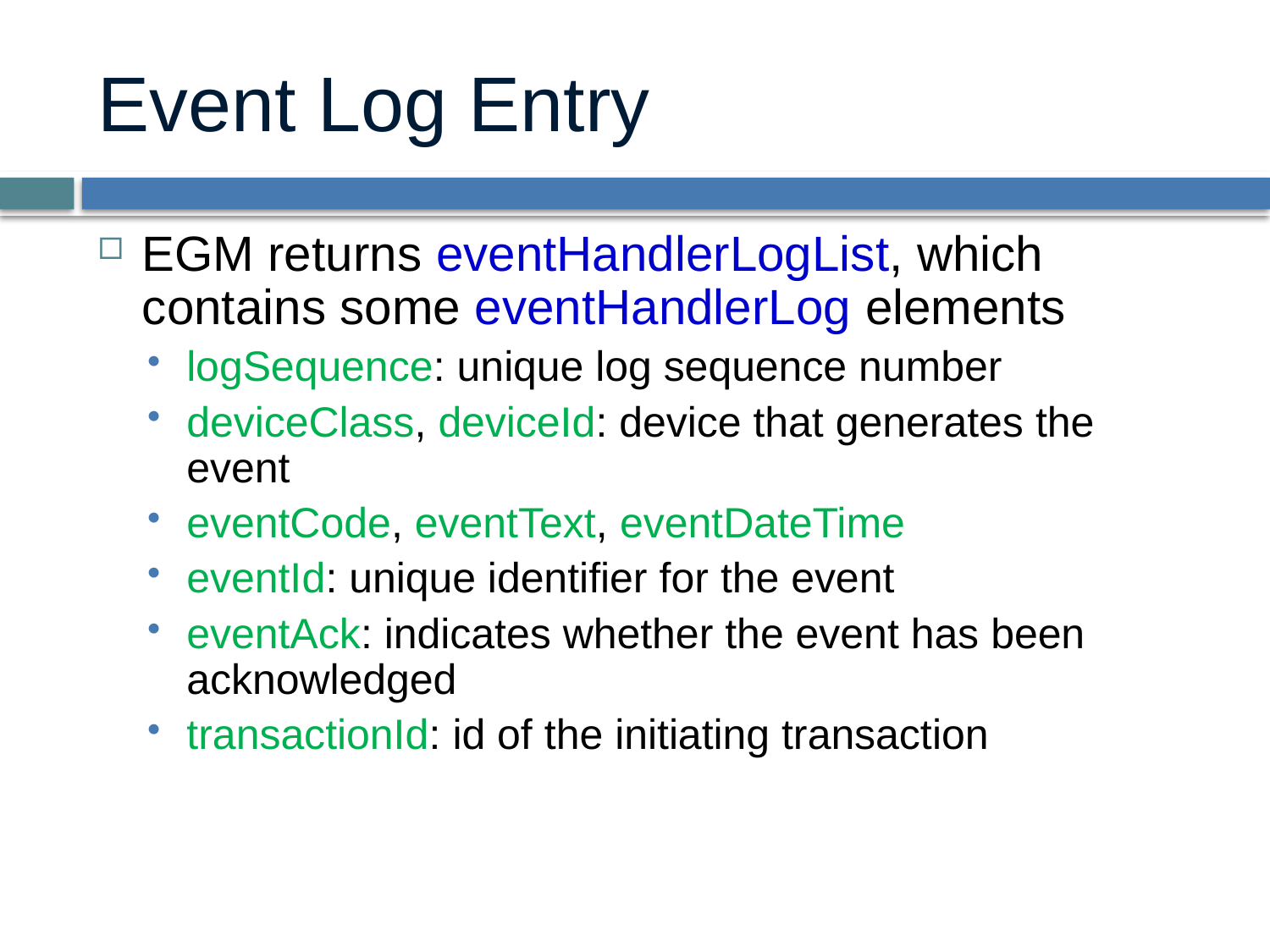

# Event Log Entry
88
EGM returns eventHandlerLogList, which contains some eventHandlerLog elements
logSequence: unique log sequence number
deviceClass, deviceId: device that generates the event
eventCode, eventText, eventDateTime
eventId: unique identifier for the event
eventAck: indicates whether the event has been acknowledged
transactionId: id of the initiating transaction